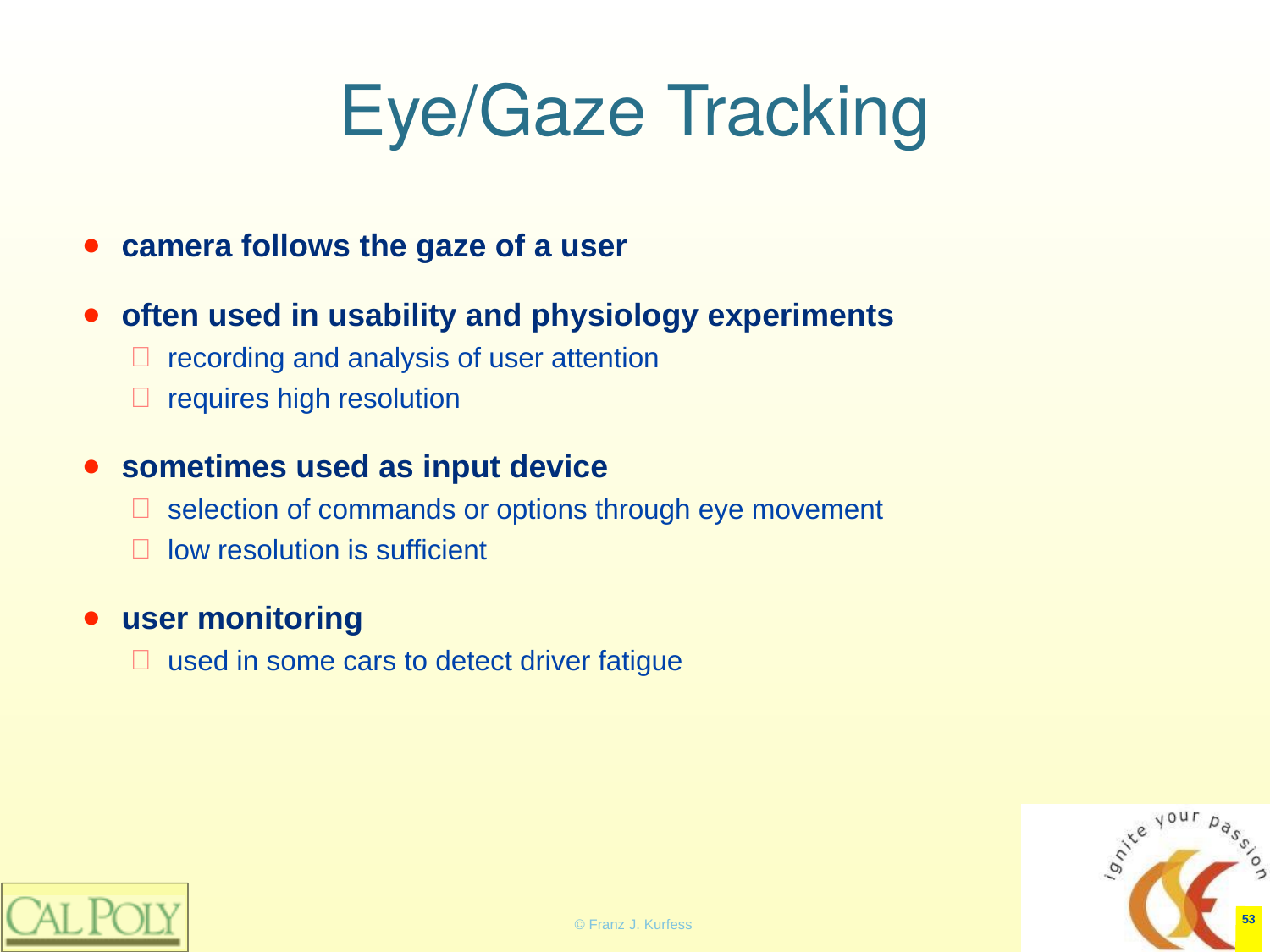

# Eye/Gaze Tracking
camera follows the gaze of a user
often used in usability and physiology experiments
recording and analysis of user attention
requires high resolution
sometimes used as input device
selection of commands or options through eye movement
low resolution is sufficient
user monitoring
used in some cars to detect driver fatigue
53